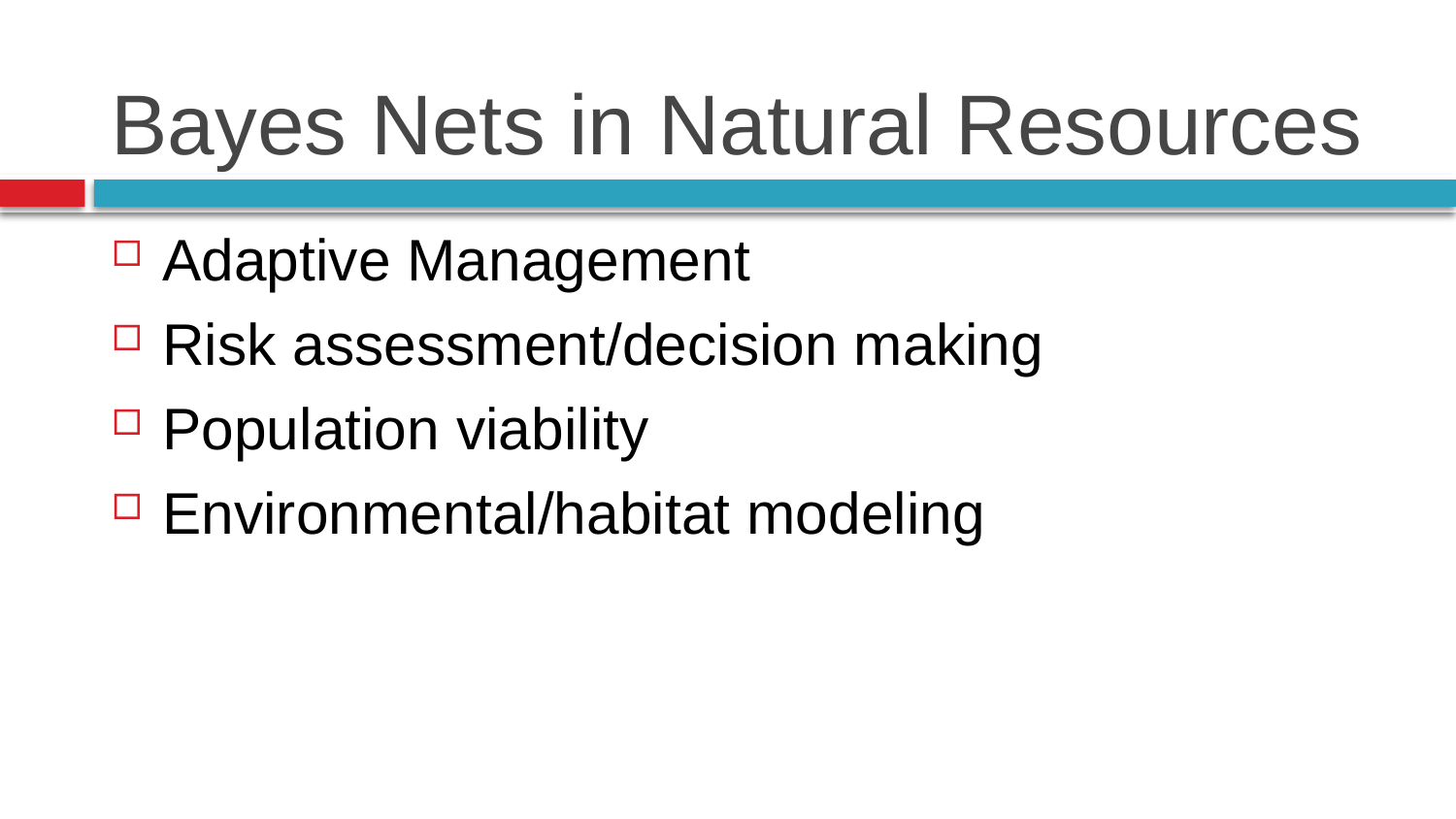

# Bayes Nets in Natural Resources
Adaptive Management
Risk assessment/decision making
Population viability
Environmental/habitat modeling